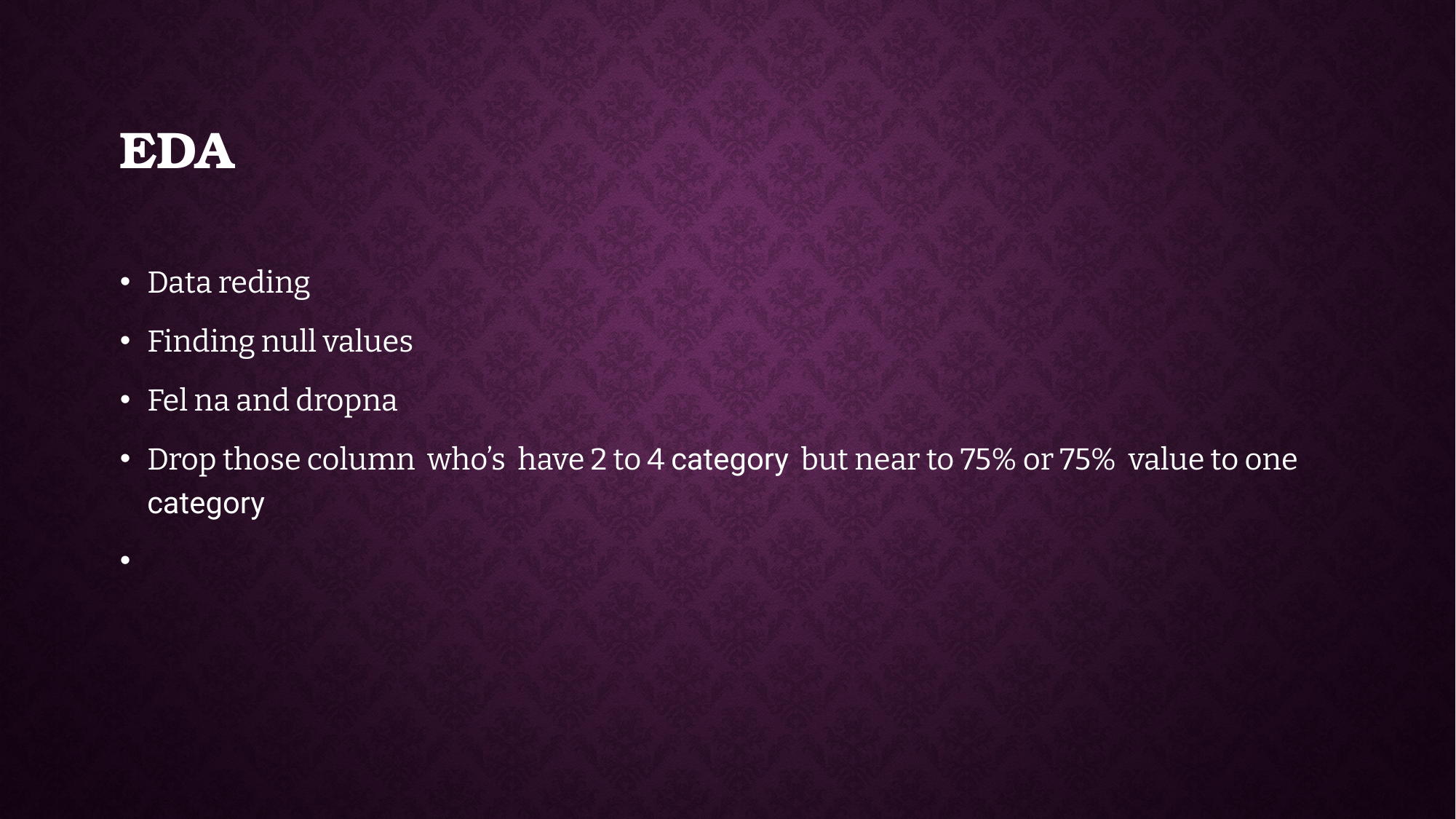

# EDA
Data reding
Finding null values
Fel na and dropna
Drop those column  who’s  have 2 to 4 category  but near to 75% or 75%  value to one category